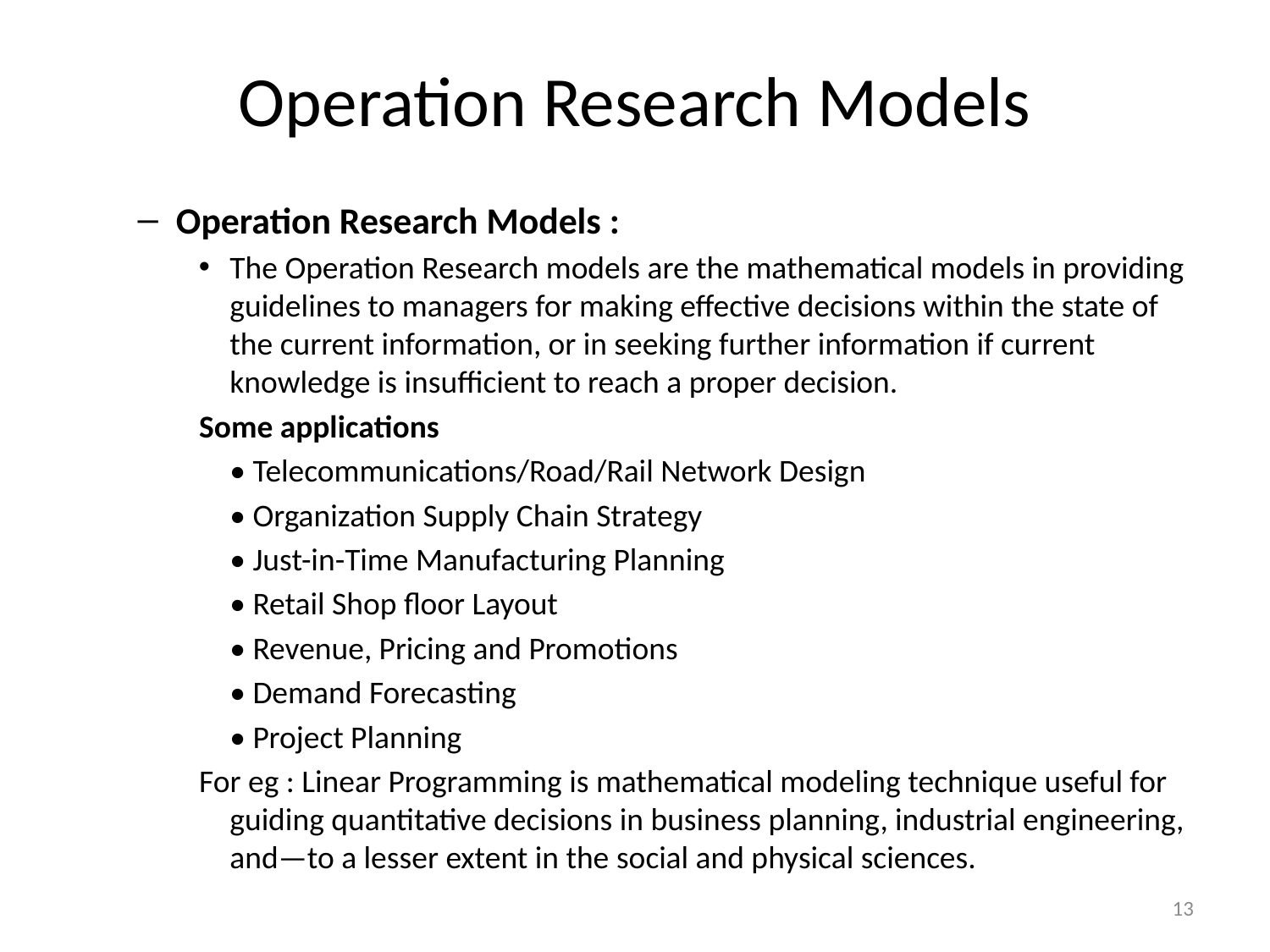

# Operation Research Models
Operation Research Models :
The Operation Research models are the mathematical models in providing guidelines to managers for making effective decisions within the state of the current information, or in seeking further information if current knowledge is insufficient to reach a proper decision.
Some applications
	• Telecommunications/Road/Rail Network Design
	• Organization Supply Chain Strategy
	• Just-in-Time Manufacturing Planning
	• Retail Shop floor Layout
	• Revenue, Pricing and Promotions
	• Demand Forecasting
	• Project Planning
For eg : Linear Programming is mathematical modeling technique useful for guiding quantitative decisions in business planning, industrial engineering, and—to a lesser extent in the social and physical sciences.

13